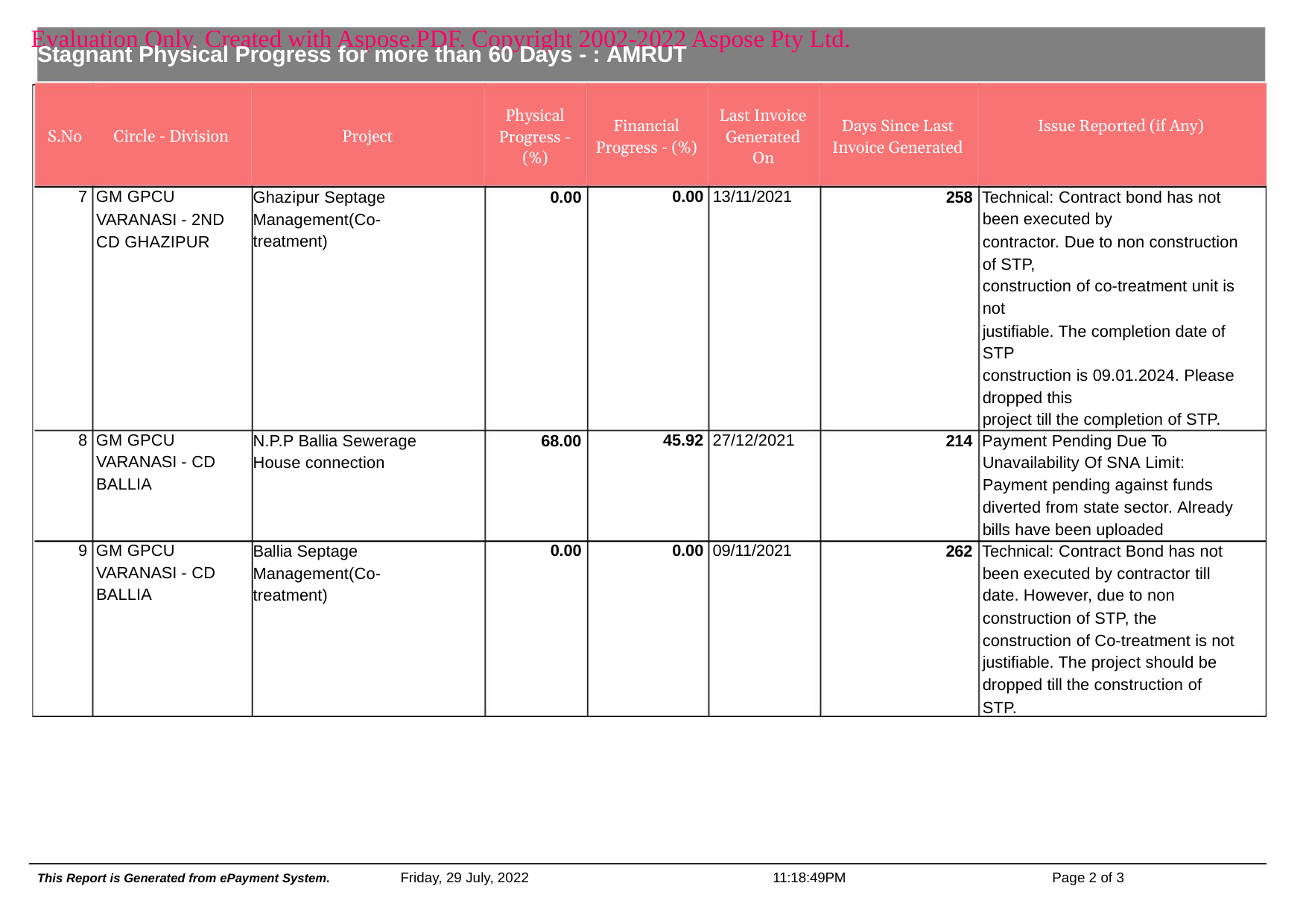

Evaluation Only. Created with Aspose.PDF. Copyright 2002-2022 Aspose Pty Ltd.

Stagnant Physical Progress for more than 60 Days - : AMRUT

Physical
Progress -
(%)
Last Invoice
Generated
On
Financial
Progress - (%)
Days Since Last
Invoice Generated
Issue Reported (if Any)
S.No
Circle - Division
Project
7 GM GPCU
0.00 13/11/2021
0.00
258 Technical: Contract bond has not
been executed by
Ghazipur Septage
Management(Co-
treatment)
VARANASI - 2ND
CD GHAZIPUR
contractor. Due to non construction
of STP,
construction of co-treatment unit is
not
justifiable. The completion date of
STP
construction is 09.01.2024. Please
dropped this
project till the completion of STP.
214 Payment Pending Due To
Unavailability Of SNA Limit:
Payment pending against funds
diverted from state sector. Already
bills have been uploaded
262 Technical: Contract Bond has not
been executed by contractor till
date. However, due to non
construction of STP, the
construction of Co-treatment is not
justifiable. The project should be
dropped till the construction of
STP.
8 GM GPCU
VARANASI - CD
BALLIA
45.92 27/12/2021
0.00 09/11/2021
68.00
0.00
N.P.P Ballia Sewerage
House connection
9 GM GPCU
VARANASI - CD
BALLIA
Ballia Septage
Management(Co-
treatment)

Friday, 29 July, 2022
11:18:49PM
Page 2 of 3
This Report is Generated from ePayment System.